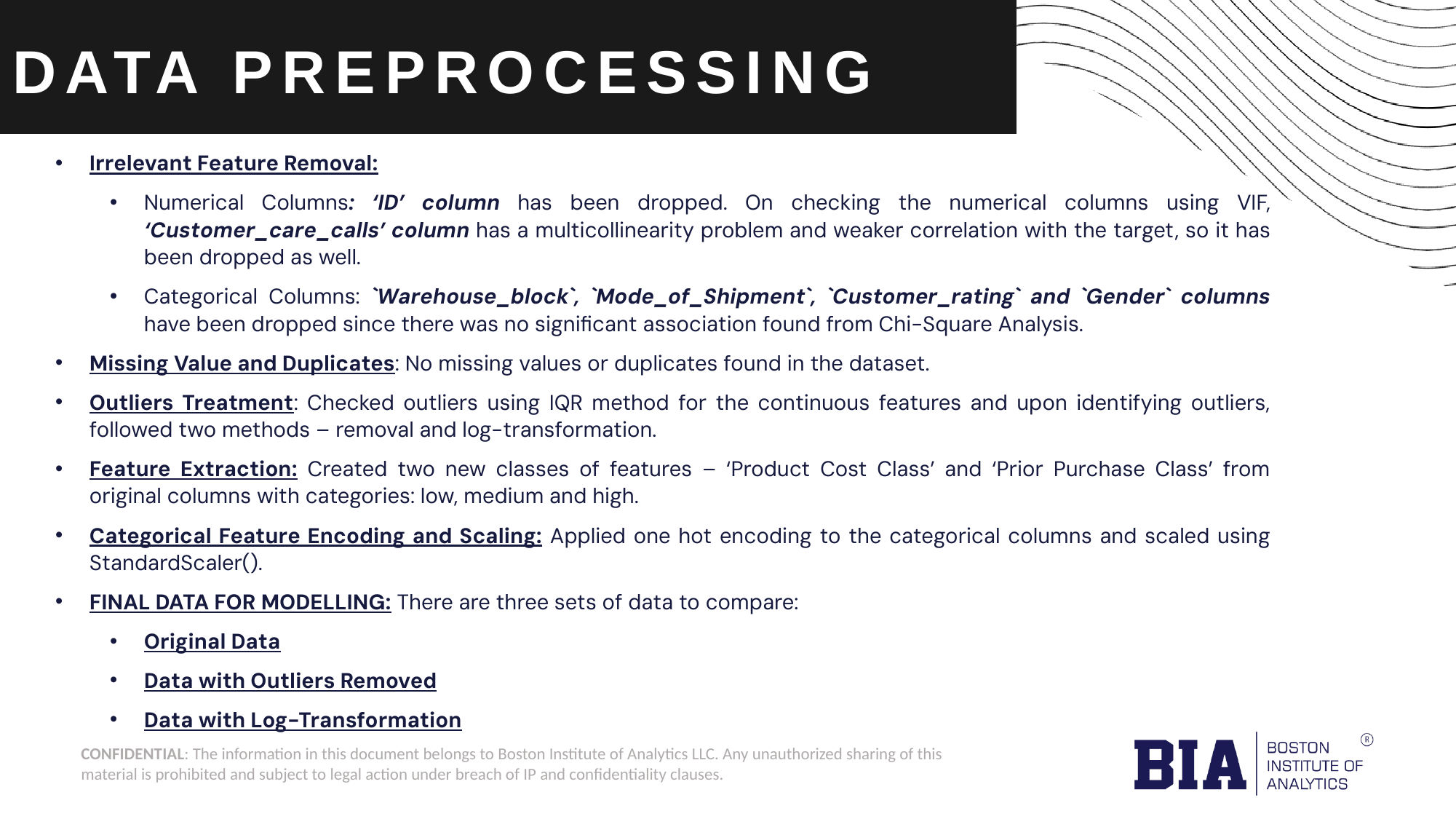

DATA PREPROCESSING
Irrelevant Feature Removal:
Numerical Columns: ‘ID’ column has been dropped. On checking the numerical columns using VIF, ‘Customer_care_calls’ column has a multicollinearity problem and weaker correlation with the target, so it has been dropped as well.
Categorical Columns: `Warehouse_block`, `Mode_of_Shipment`, `Customer_rating` and `Gender` columns have been dropped since there was no significant association found from Chi-Square Analysis.
Missing Value and Duplicates: No missing values or duplicates found in the dataset.
Outliers Treatment: Checked outliers using IQR method for the continuous features and upon identifying outliers, followed two methods – removal and log-transformation.
Feature Extraction: Created two new classes of features – ‘Product Cost Class’ and ‘Prior Purchase Class’ from original columns with categories: low, medium and high.
Categorical Feature Encoding and Scaling: Applied one hot encoding to the categorical columns and scaled using StandardScaler().
FINAL DATA FOR MODELLING: There are three sets of data to compare:
Original Data
Data with Outliers Removed
Data with Log-Transformation